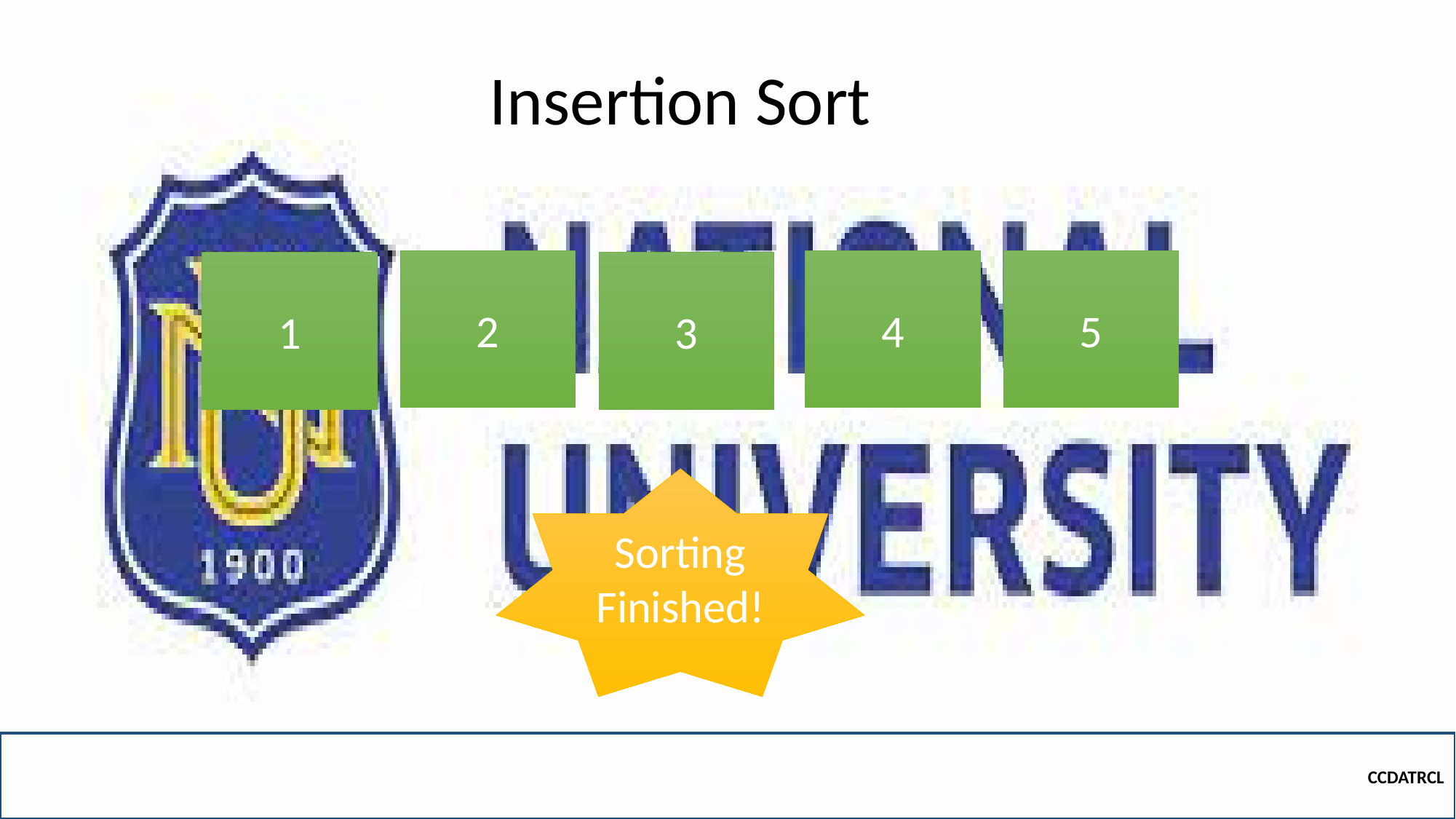

# Insertion Sort
2
4
5
3
1
Sorting Finished!
CCDATRCL